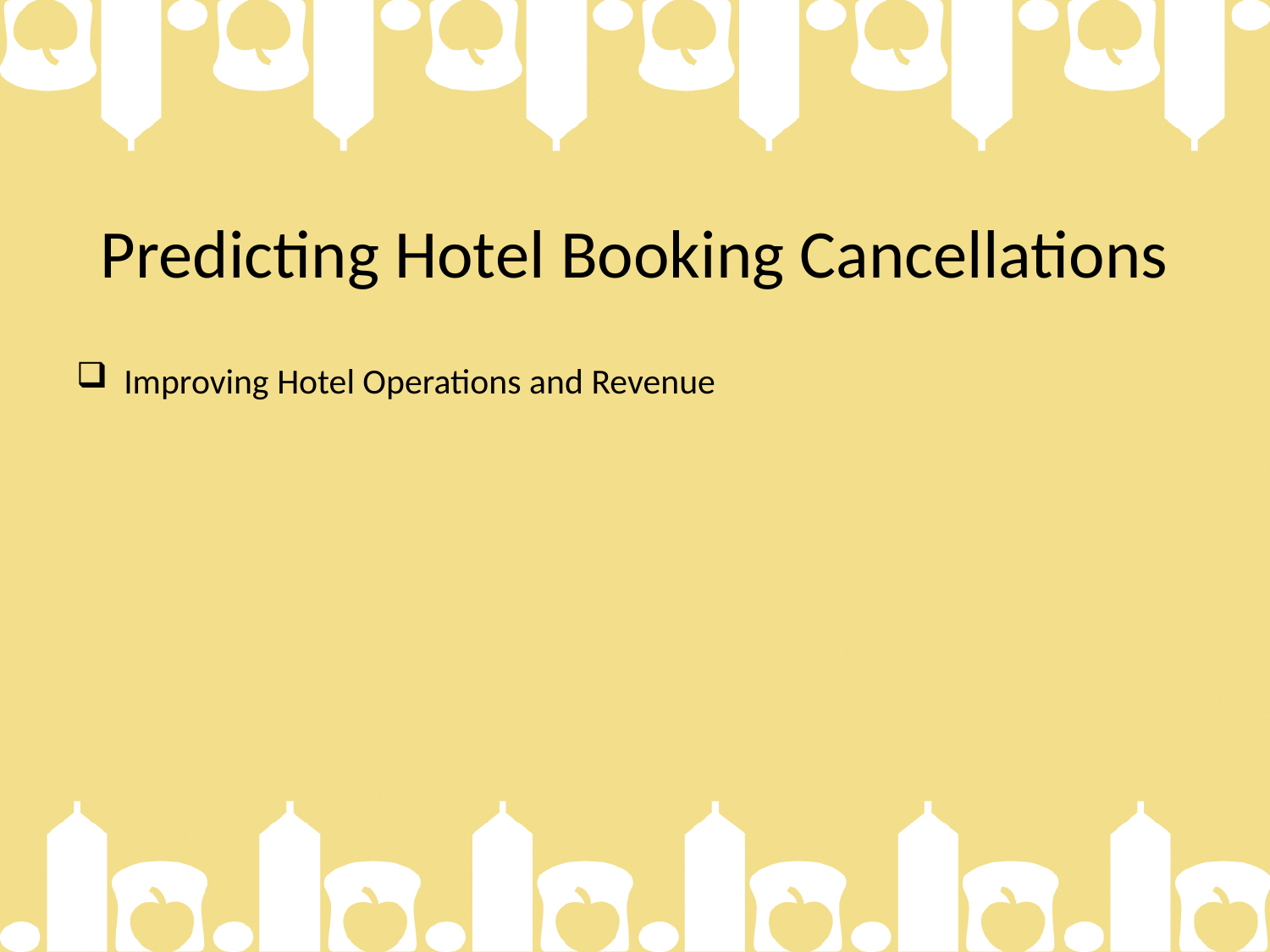

# Predicting Hotel Booking Cancellations
Improving Hotel Operations and Revenue